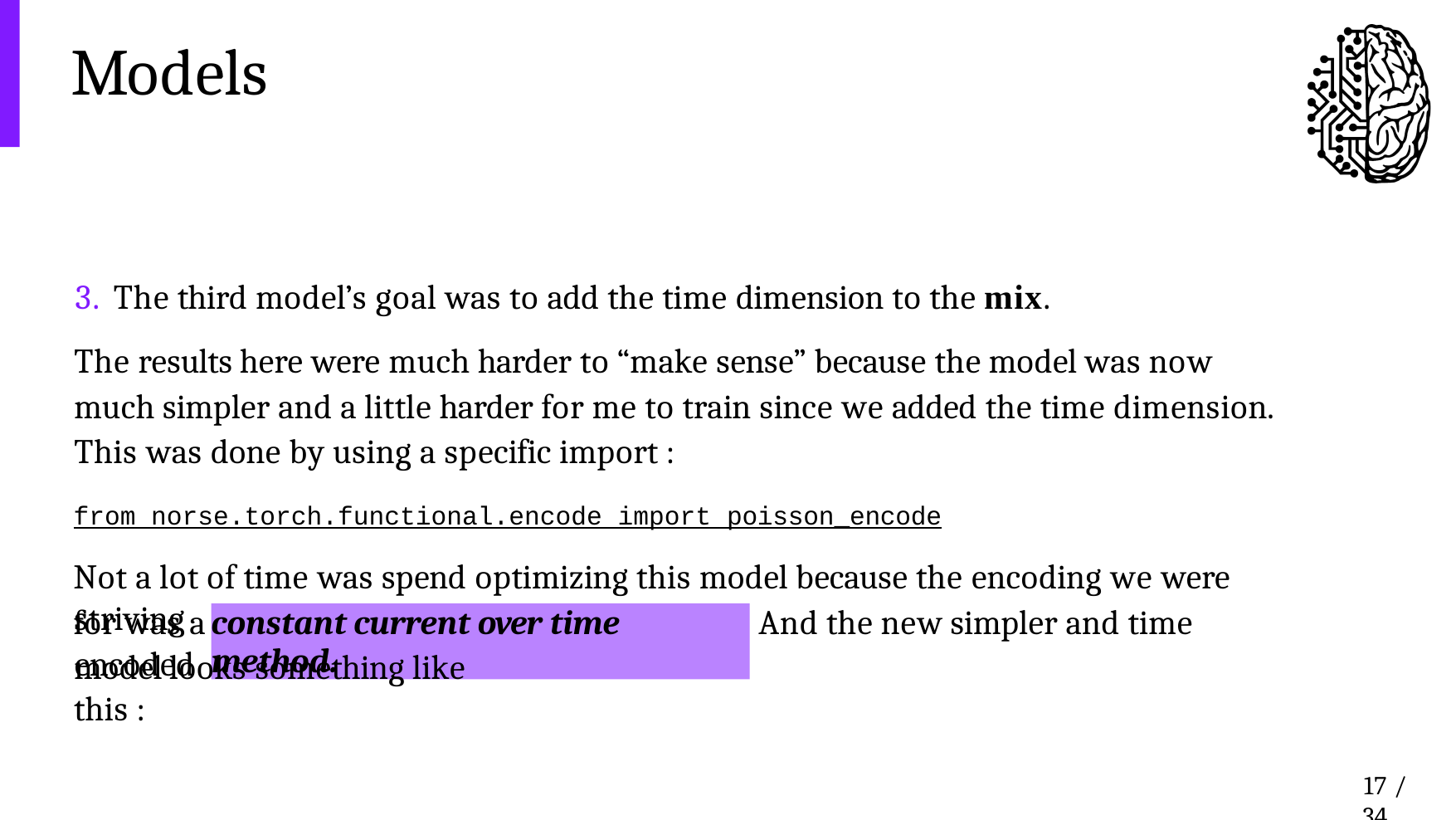

# Models
3. The third model’s goal was to add the time dimension to the mix.
The results here were much harder to “make sense” because the model was now much simpler and a little harder for me to train since we added the time dimension.
This was done by using a specific import :
from norse.torch.functional.encode import poisson_encode
Not a lot of time was spend optimizing this model because the encoding we were striving
for was a	And the new simpler and time encoded
constant current over time method.
model looks something like this :
17 / 34